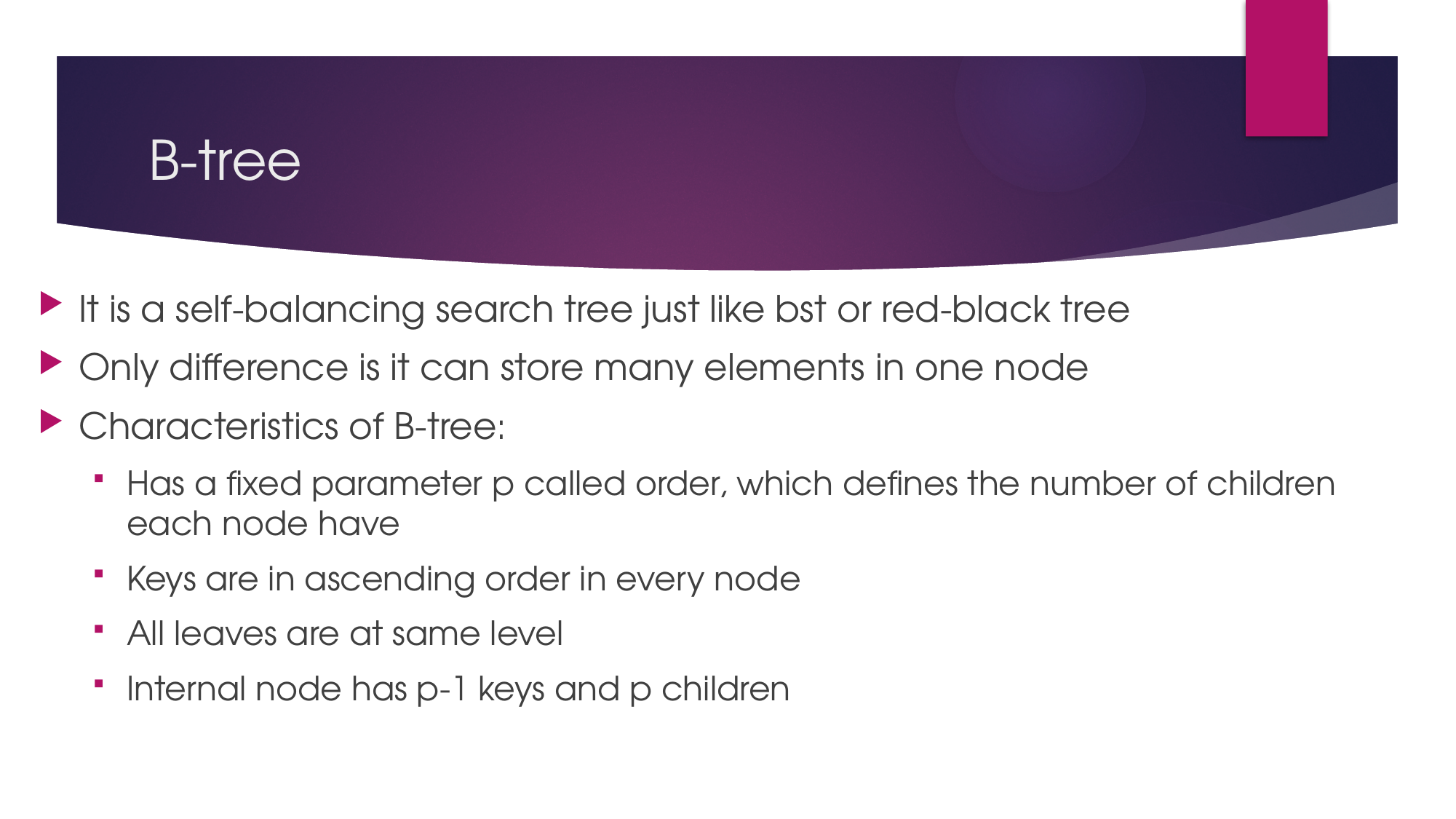

# B-tree
It is a self-balancing search tree just like bst or red-black tree
Only difference is it can store many elements in one node
Characteristics of B-tree:
Has a fixed parameter p called order, which defines the number of children each node have
Keys are in ascending order in every node
All leaves are at same level
Internal node has p-1 keys and p children